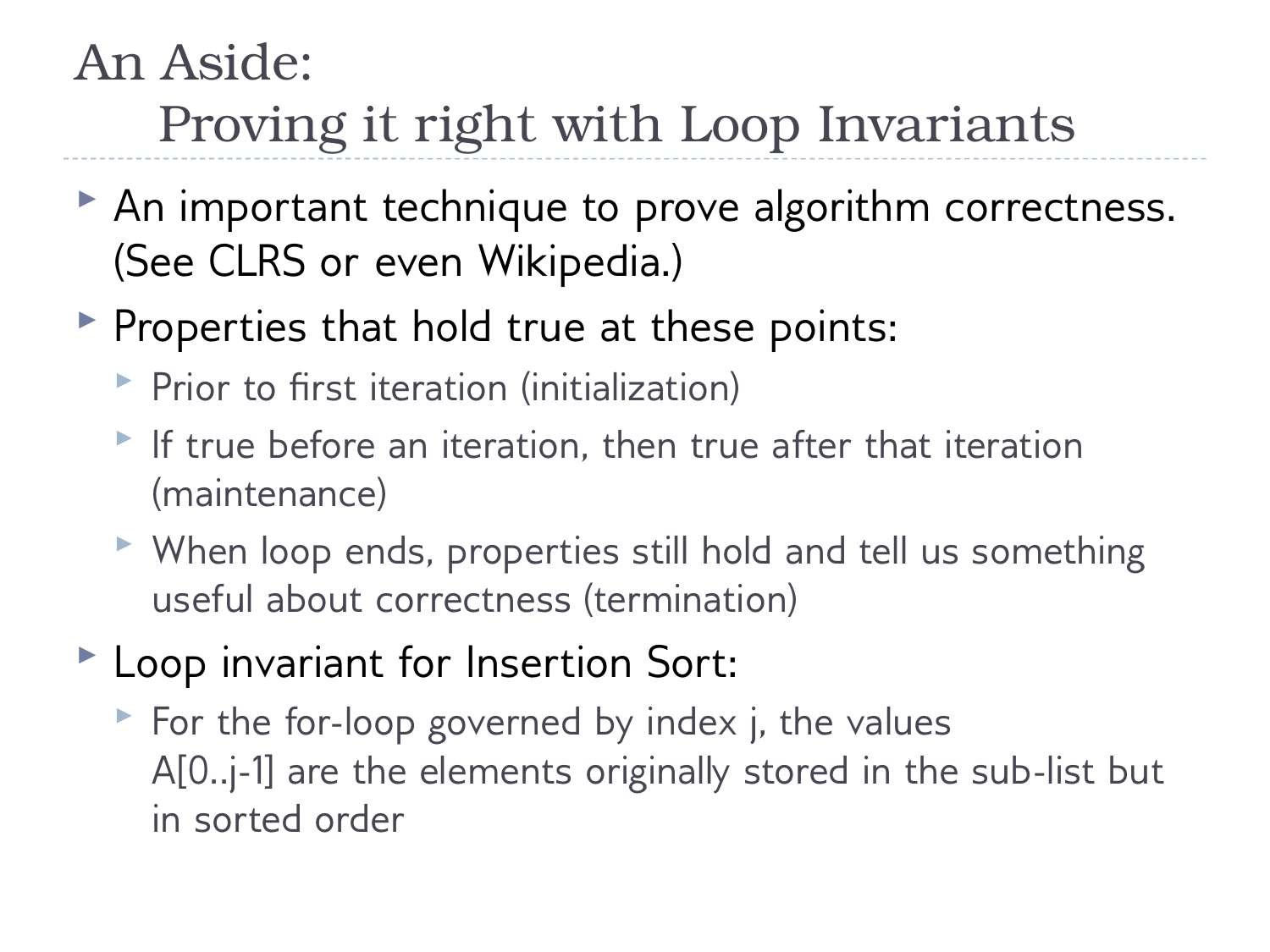

# An Aside: Proving it right with Loop Invariants
An important technique to prove algorithm correctness.  (See CLRS or even Wikipedia.)
Properties that hold true at these points:
Prior to first iteration (initialization)
If true before an iteration, then true after that iteration (maintenance)
When loop ends, properties still hold and tell us something useful about correctness (termination)
Loop invariant for Insertion Sort:
For the for-loop governed by index j, the values
A[0..j-1] are the elements originally stored in the sub-list but in sorted order